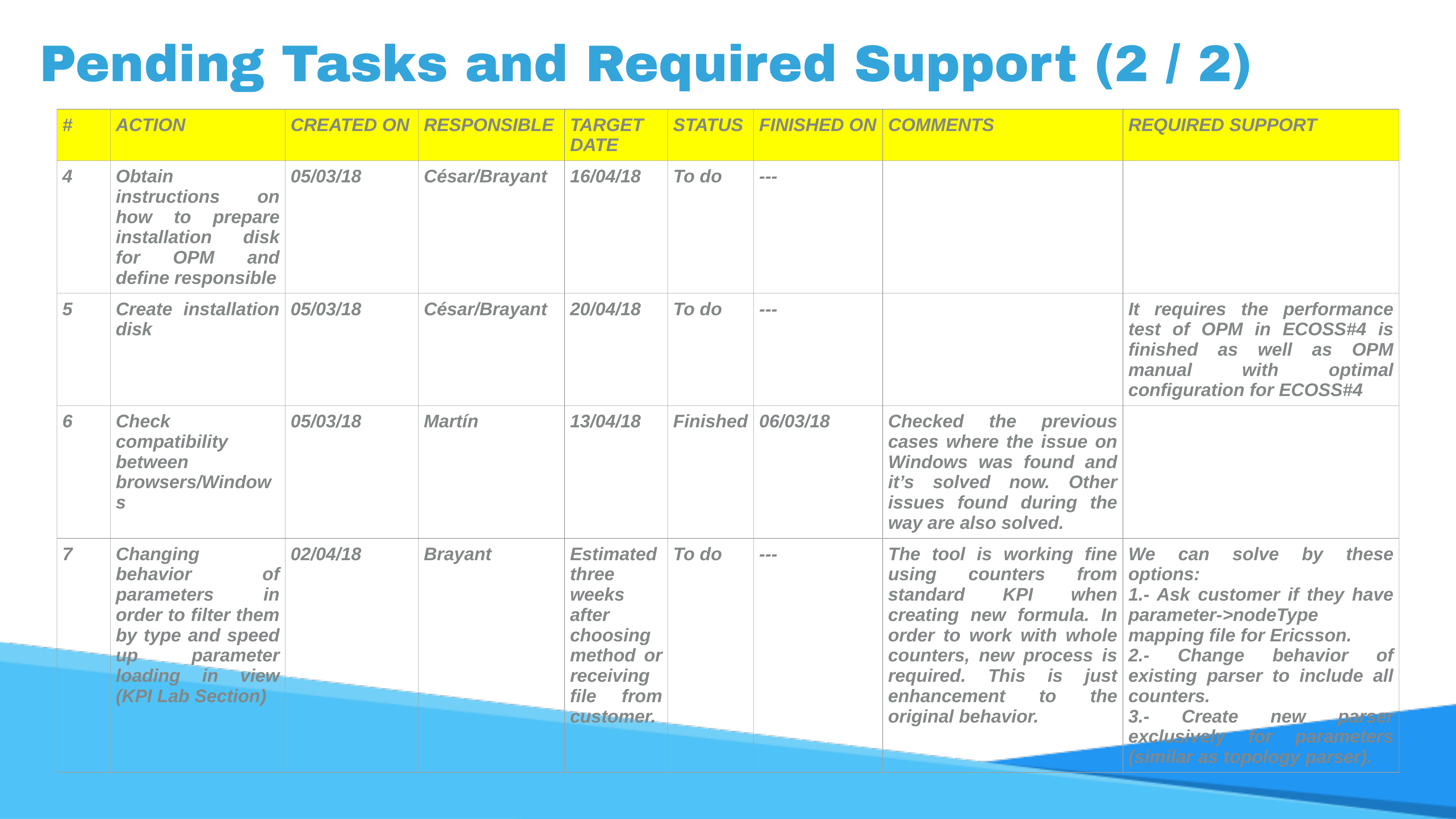

# Pending Tasks and Required Support (2 / 2)

| # | ACTION | CREATED ON | RESPONSIBLE | TARGET DATE | STATUS | FINISHED ON | COMMENTS | REQUIRED SUPPORT |
| --- | --- | --- | --- | --- | --- | --- | --- | --- |
| 4 | Obtain instructions on how to prepare installation disk for OPM and define responsible | 05/03/18 | César/Brayant | 16/04/18 | To do | --- |  |  |
| 5 | Create installation disk | 05/03/18 | César/Brayant | 20/04/18 | To do | --- |  | It requires the performance test of OPM in ECOSS#4 is finished as well as OPM manual with optimal configuration for ECOSS#4 |
| 6 | Check compatibility between browsers/Windows | 05/03/18 | Martín | 13/04/18 | Finished | 06/03/18 | Checked the previous cases where the issue on Windows was found and it’s solved now. Other issues found during the way are also solved. |  |
| 7 | Changing behavior of parameters in order to filter them by type and speed up parameter loading in view (KPI Lab Section) | 02/04/18 | Brayant | Estimated three weeks after choosing method or receiving file from customer. | To do | --- | The tool is working fine using counters from standard KPI when creating new formula. In order to work with whole counters, new process is required. This is just enhancement to the original behavior. | We can solve by these options: 1.- Ask customer if they have parameter->nodeType mapping file for Ericsson. 2.- Change behavior of existing parser to include all counters. 3.- Create new parser exclusively for parameters (similar as topology parser). |